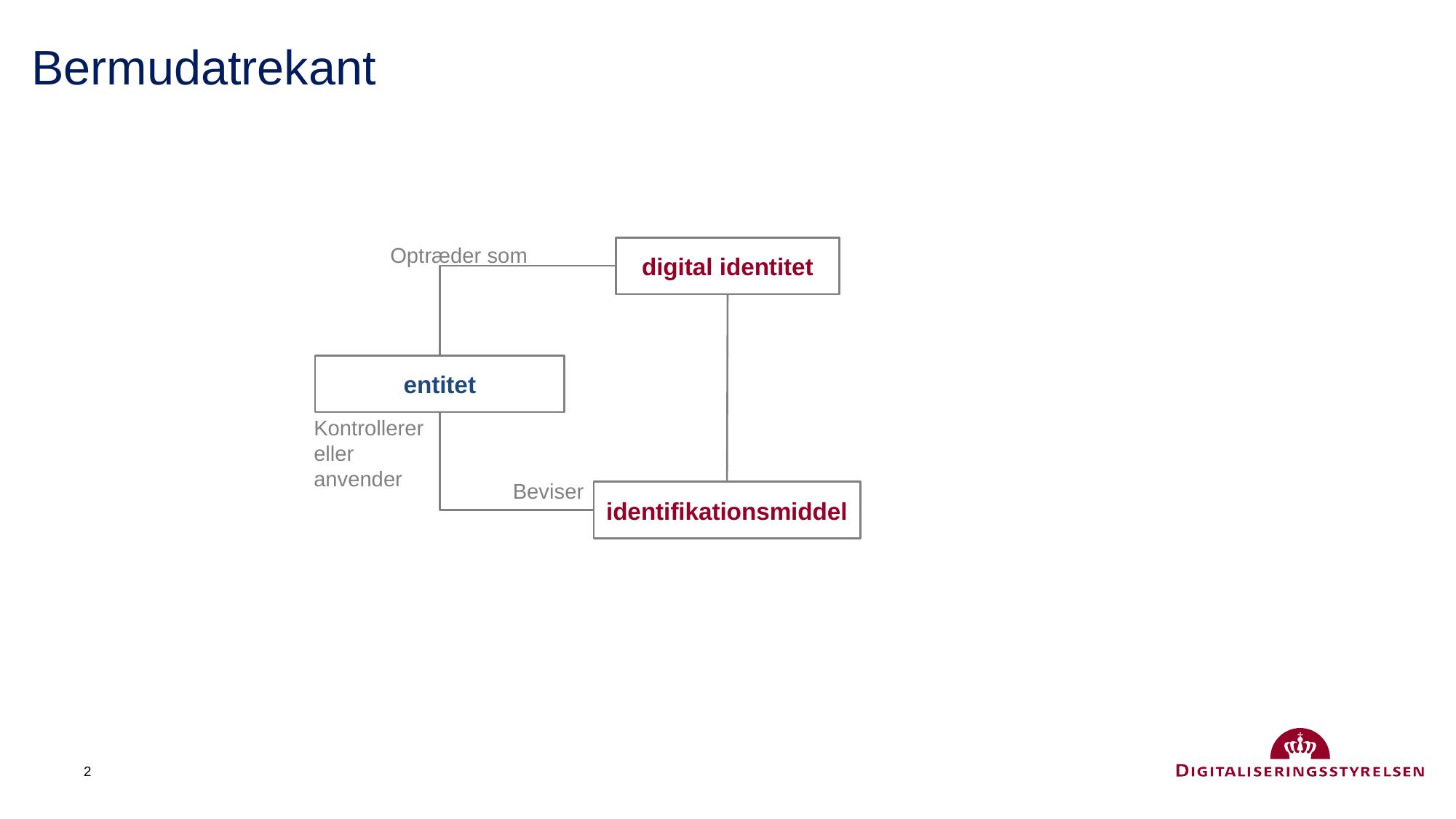

# Bermudatrekant
digital identitet
Optræder som
entitet
Kontrollerer
eller
anvender
Beviser
identifikationsmiddel
2